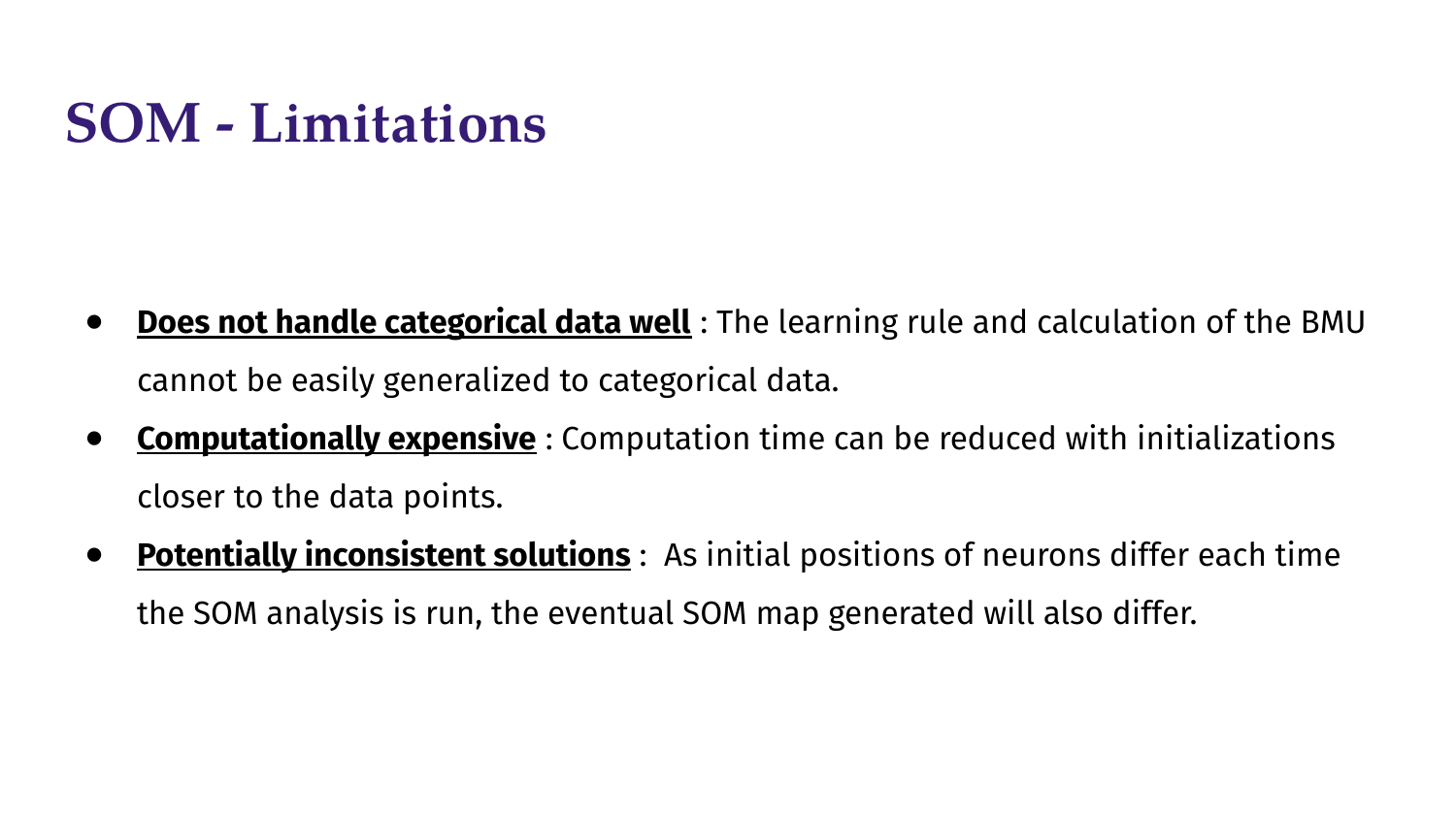

# SOM - Limitations

Does not handle categorical data well : The learning rule and calculation of the BMU cannot be easily generalized to categorical data.
Computationally expensive : Computation time can be reduced with initializations closer to the data points.
Potentially inconsistent solutions :  As initial positions of neurons differ each time the SOM analysis is run, the eventual SOM map generated will also differ.